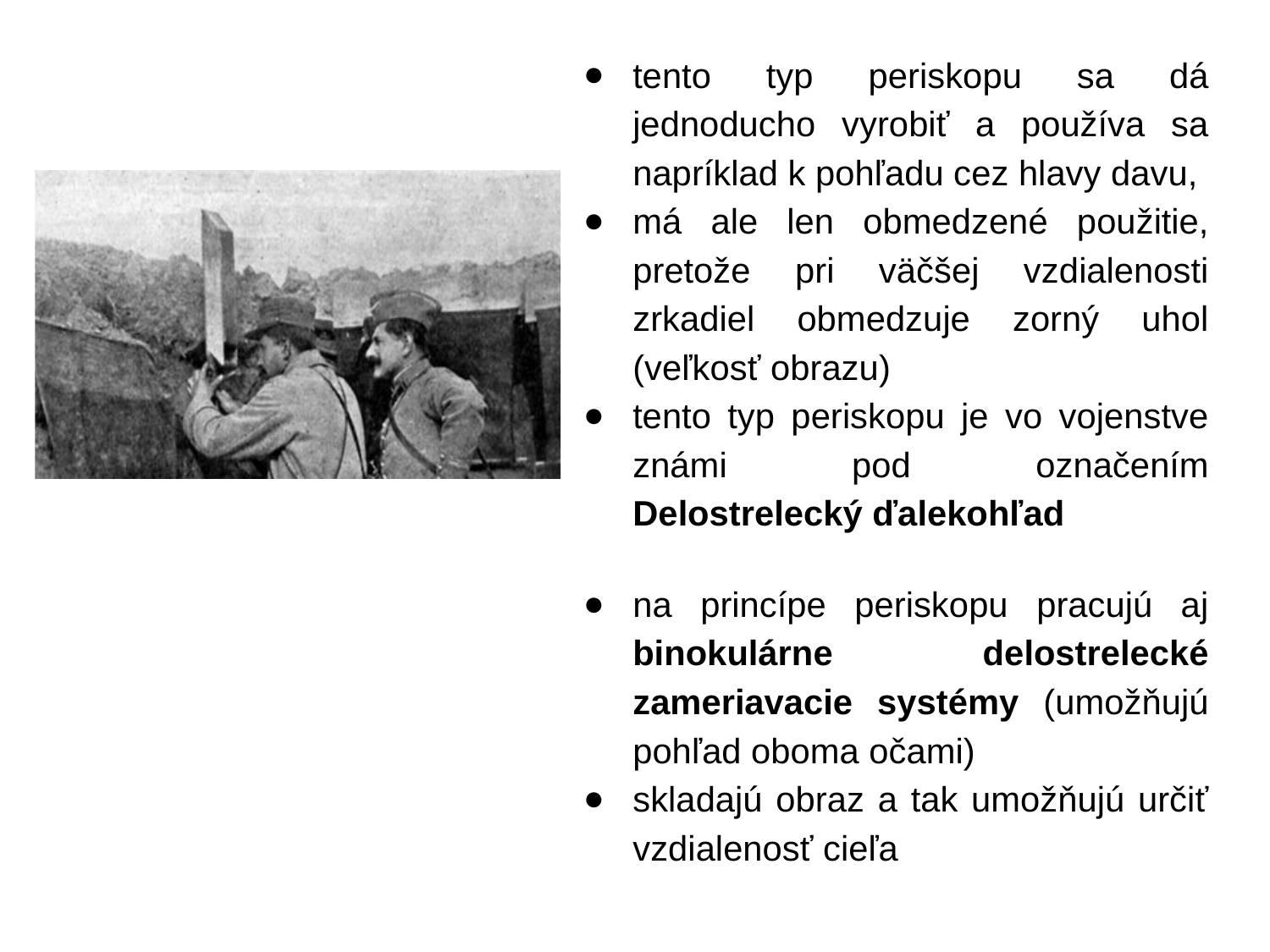

tento typ periskopu sa dá jednoducho vyrobiť a používa sa napríklad k pohľadu cez hlavy davu,
má ale len obmedzené použitie, pretože pri väčšej vzdialenosti zrkadiel obmedzuje zorný uhol (veľkosť obrazu)
tento typ periskopu je vo vojenstve známi pod označením Delostrelecký ďalekohľad

na princípe periskopu pracujú aj binokulárne delostrelecké zameriavacie systémy (umožňujú pohľad oboma očami)
skladajú obraz a tak umožňujú určiť vzdialenosť cieľa